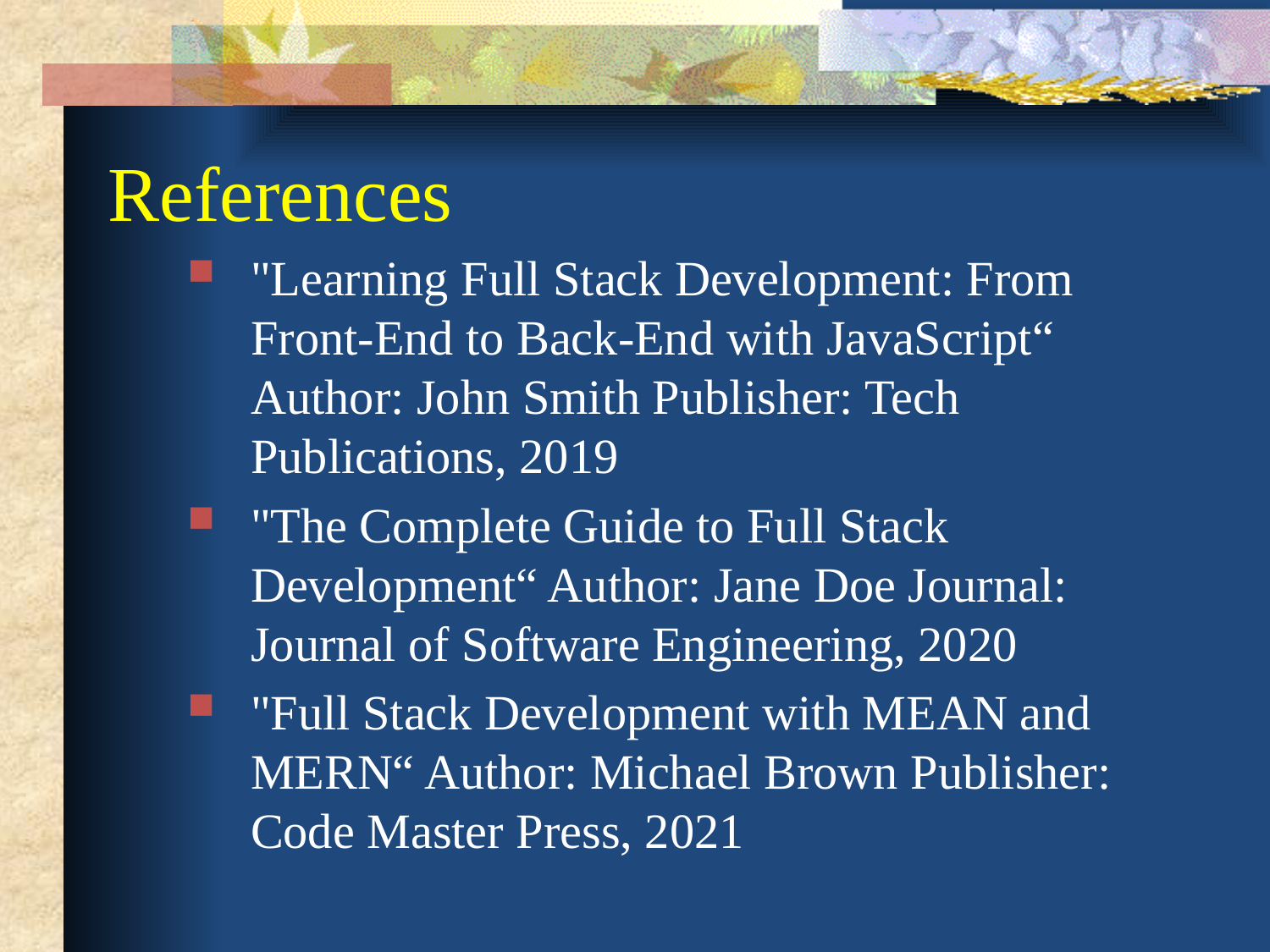

# References
"Learning Full Stack Development: From Front-End to Back-End with JavaScript“ Author: John Smith Publisher: Tech Publications, 2019
"The Complete Guide to Full Stack Development“ Author: Jane Doe Journal: Journal of Software Engineering, 2020
"Full Stack Development with MEAN and MERN“ Author: Michael Brown Publisher: Code Master Press, 2021